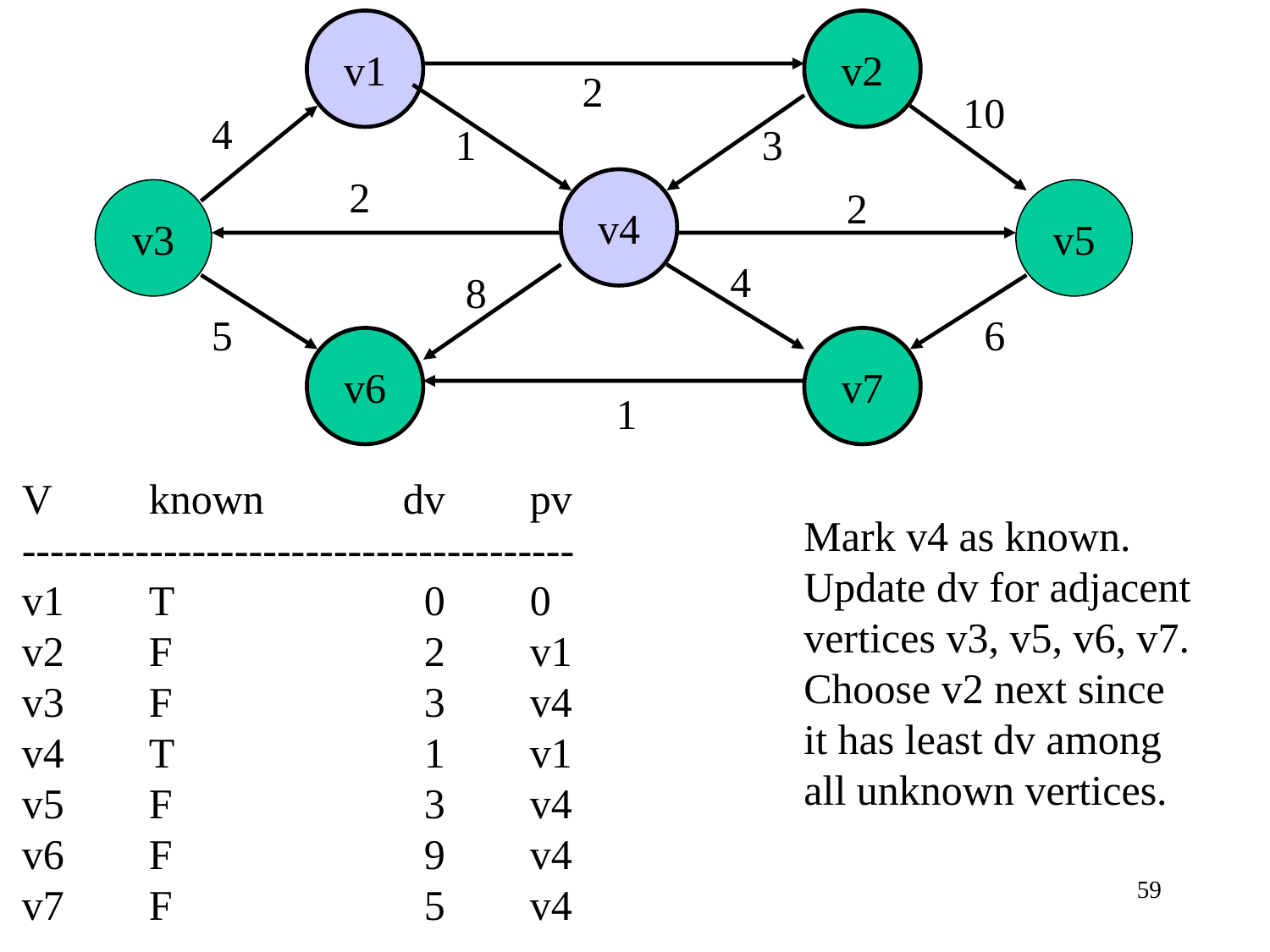

v1
v2
2

10

4

1
3
2
v4
2
v3
v5

4
8

5
6
v6
v7

1
V 	known		dv	pv
---------------------------------------
v1	T		  0	0
v2	F		  2	v1
v3	F		  3	v4
v4	T		  1	v1
v5	F		  3	v4
v6	F		  9	v4
v7	F		  5	v4
Mark v4 as known.
Update dv for adjacent
vertices v3, v5, v6, v7.
Choose v2 next since
it has least dv among
all unknown vertices.

59